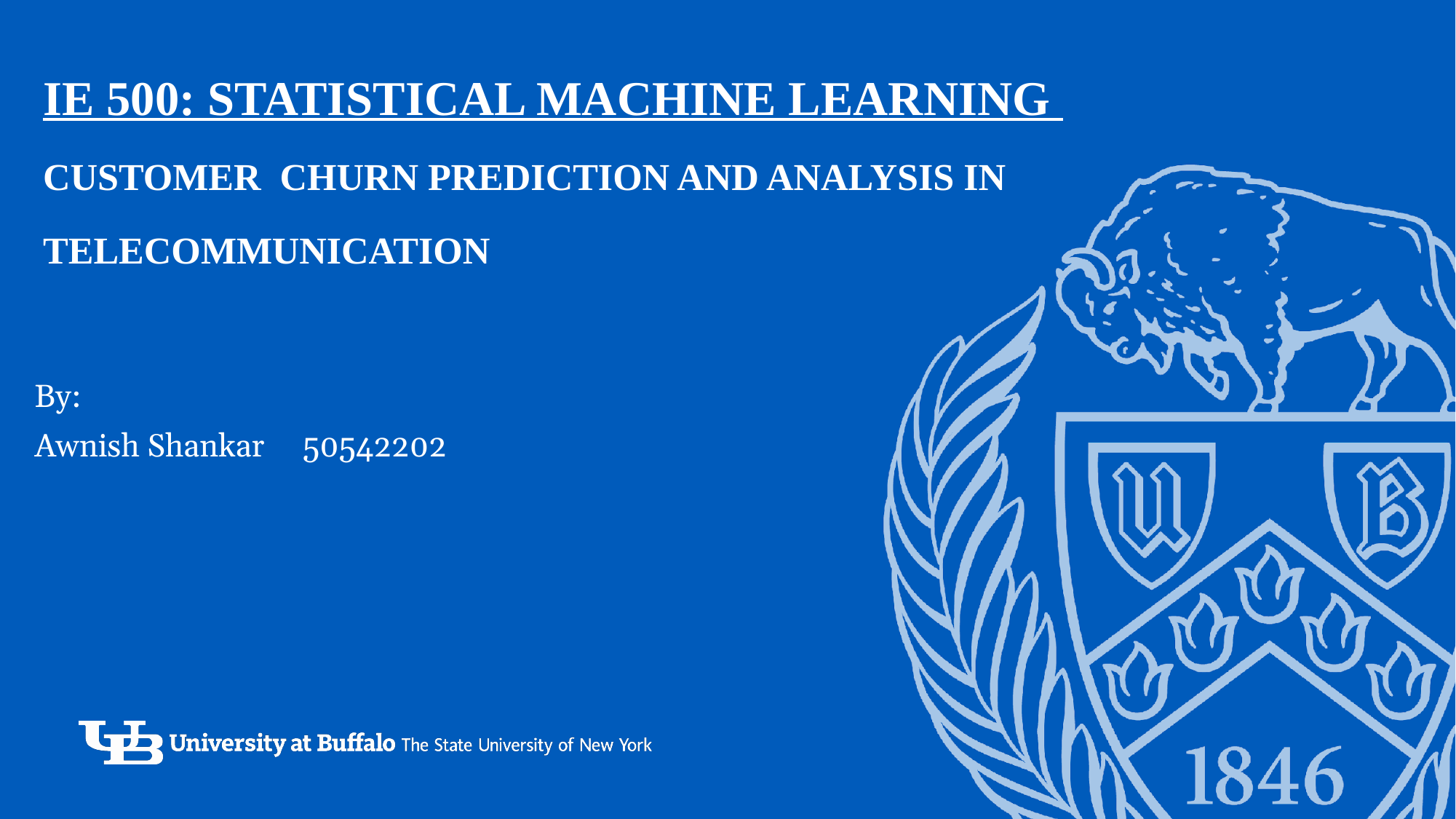

# IE 500: STATISTICAL MACHINE LEARNING
CUSTOMER  CHURN PREDICTION AND ANALYSIS IN TELECOMMUNICATION
By:
Awnish Shankar     50542202